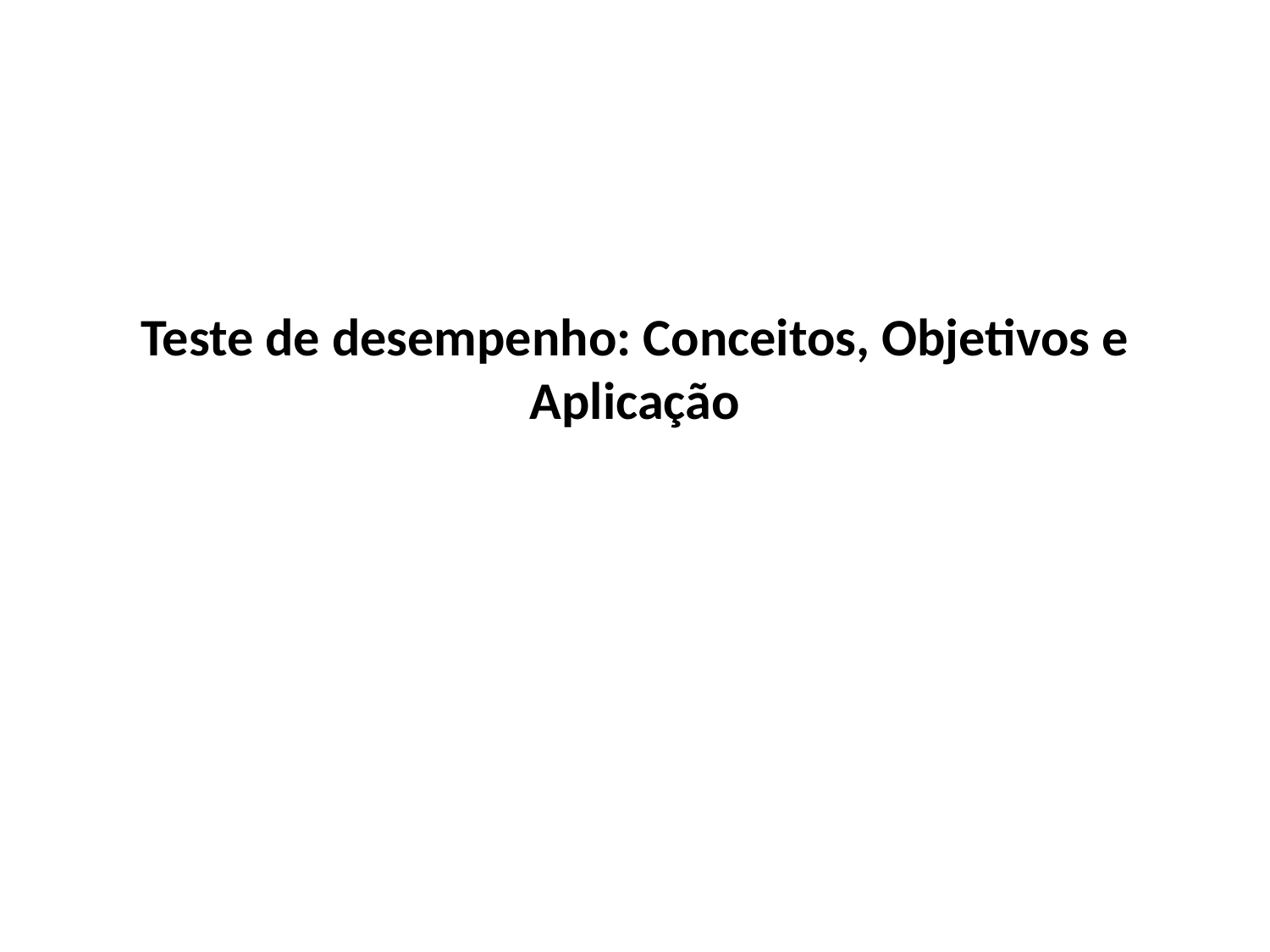

# Teste de desempenho: Conceitos, Objetivos e Aplicação